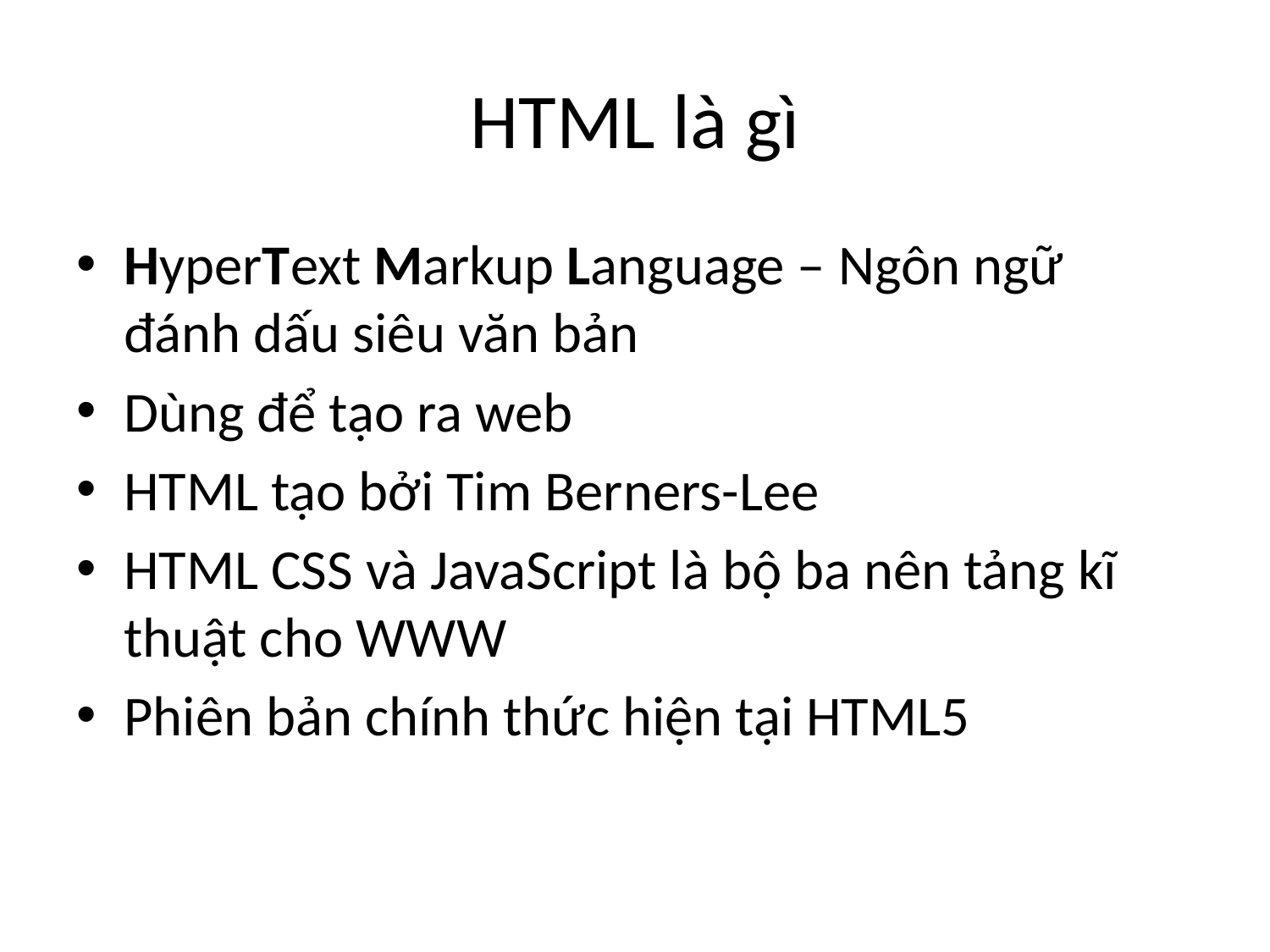

# HTML là gì
HyperText Markup Language – Ngôn ngữ đánh dấu siêu văn bản
Dùng để tạo ra web
HTML tạo bởi Tim Berners-Lee
HTML CSS và JavaScript là bộ ba nên tảng kĩ thuật cho WWW
Phiên bản chính thức hiện tại HTML5